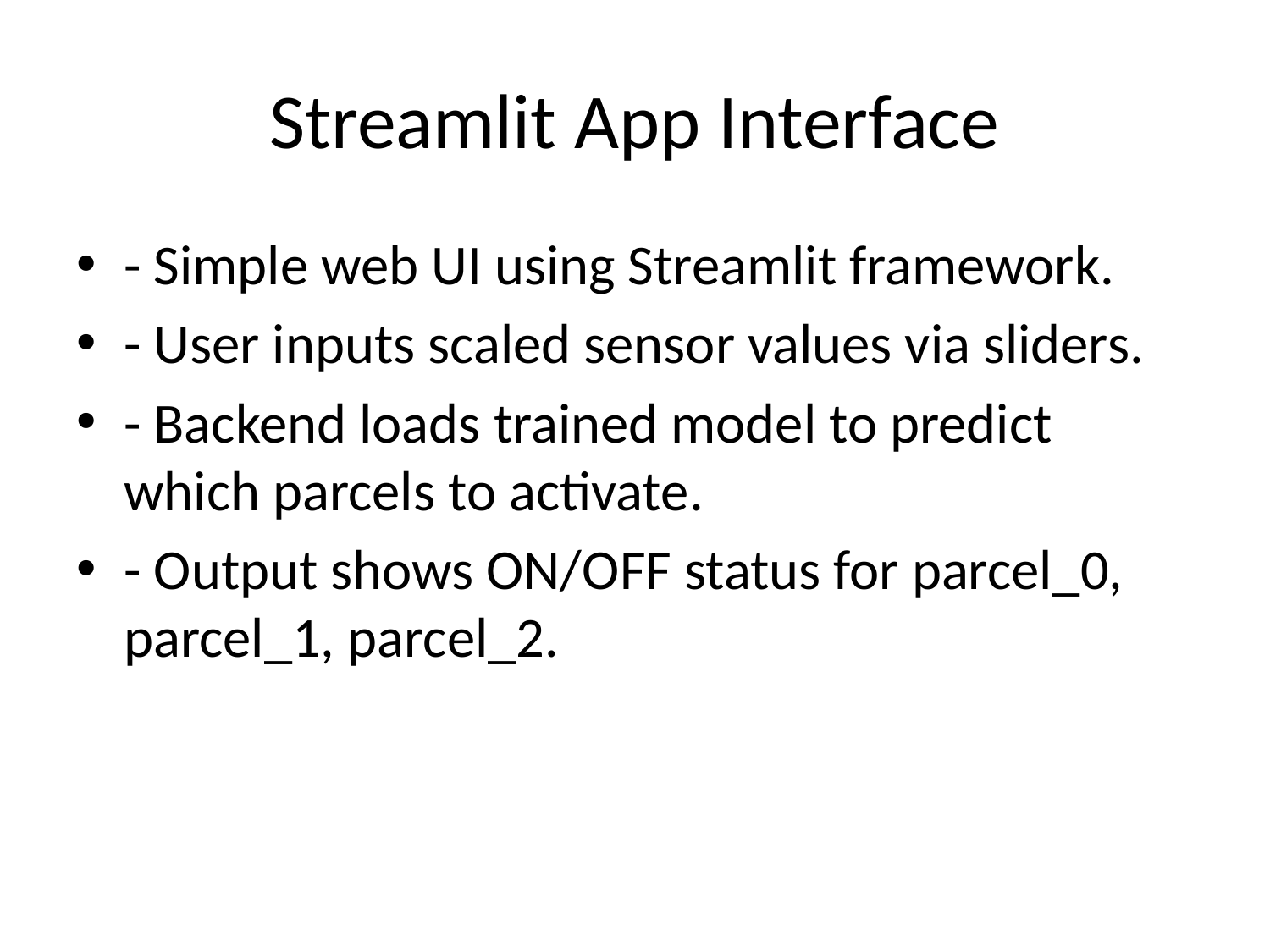

# Streamlit App Interface
- Simple web UI using Streamlit framework.
- User inputs scaled sensor values via sliders.
- Backend loads trained model to predict which parcels to activate.
- Output shows ON/OFF status for parcel_0, parcel_1, parcel_2.